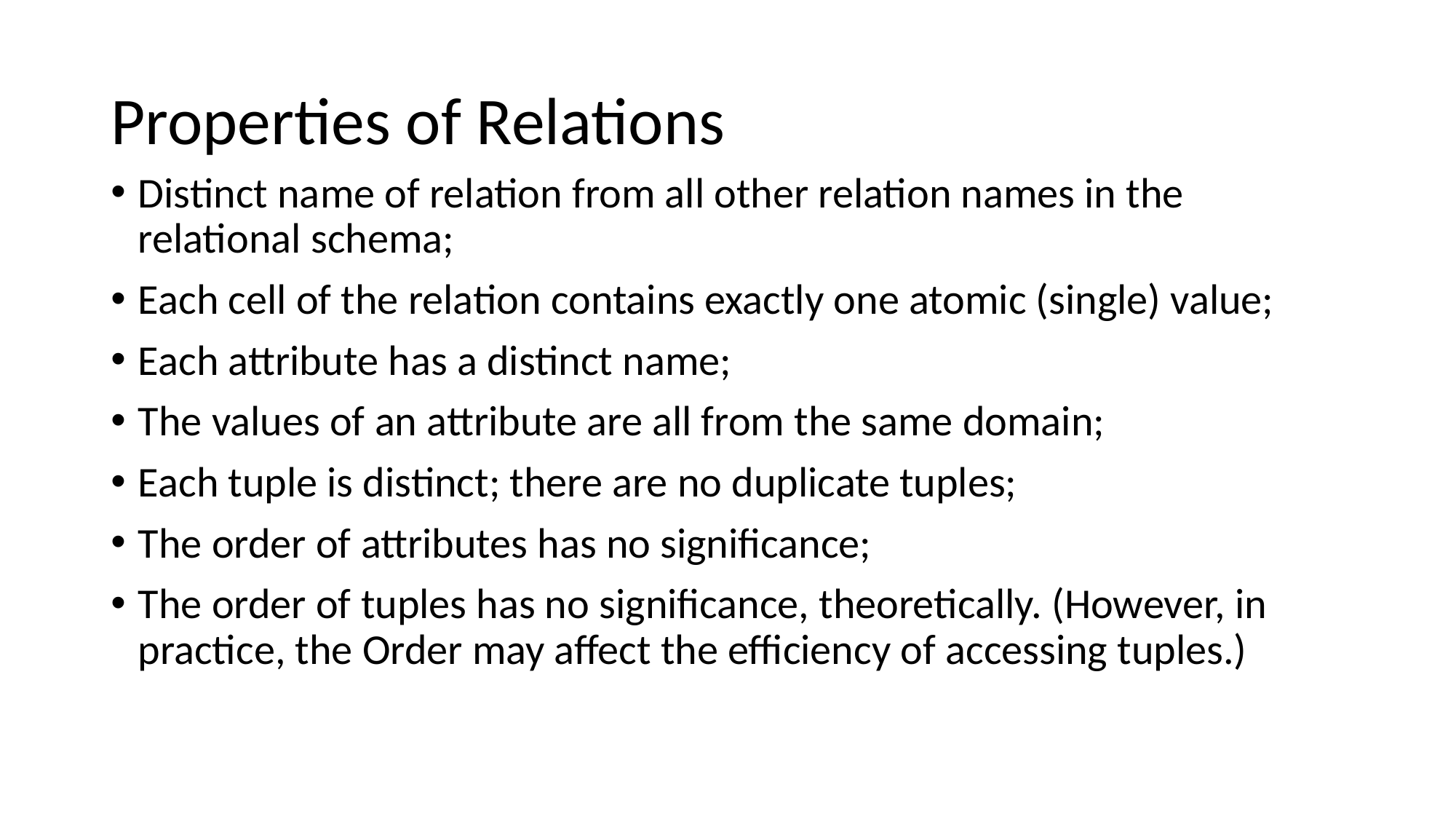

# Properties of Relations
Distinct name of relation from all other relation names in the relational schema;
Each cell of the relation contains exactly one atomic (single) value;
Each attribute has a distinct name;
The values of an attribute are all from the same domain;
Each tuple is distinct; there are no duplicate tuples;
The order of attributes has no significance;
The order of tuples has no significance, theoretically. (However, in practice, the Order may affect the efficiency of accessing tuples.)